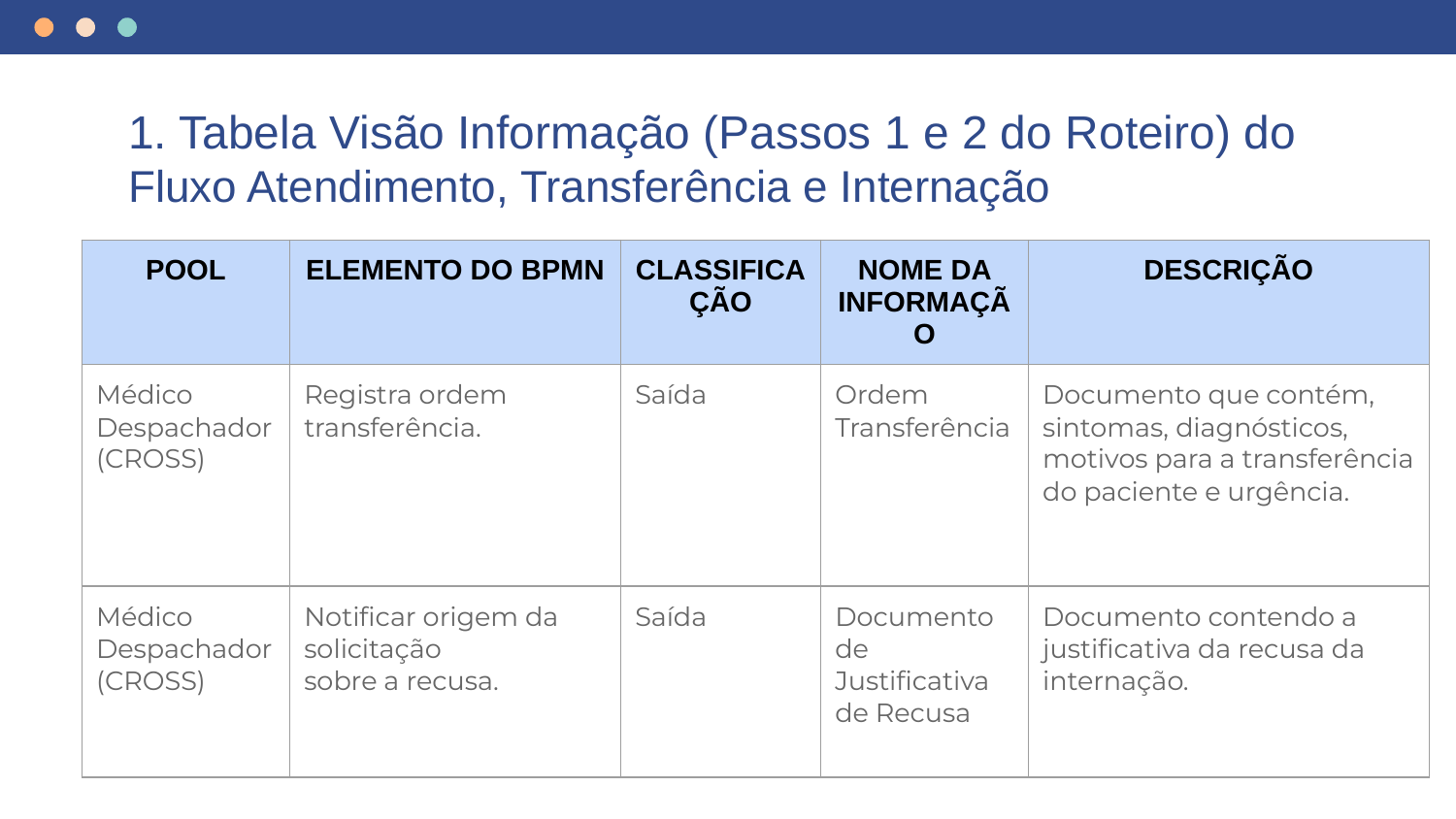

# 1. Tabela Visão Informação (Passos 1 e 2 do Roteiro) do Fluxo Atendimento, Transferência e Internação
| POOL | ELEMENTO DO BPMN | CLASSIFICAÇÃO | NOME DA INFORMAÇÃO | DESCRIÇÃO |
| --- | --- | --- | --- | --- |
| Médico Despachador (CROSS) | Registra ordem transferência. | Saída | Ordem Transferência | Documento que contém, sintomas, diagnósticos, motivos para a transferência do paciente e urgência. |
| Médico Despachador (CROSS) | Notificar origem da solicitação sobre a recusa. | Saída | Documento de Justificativa de Recusa | Documento contendo a justificativa da recusa da internação. |